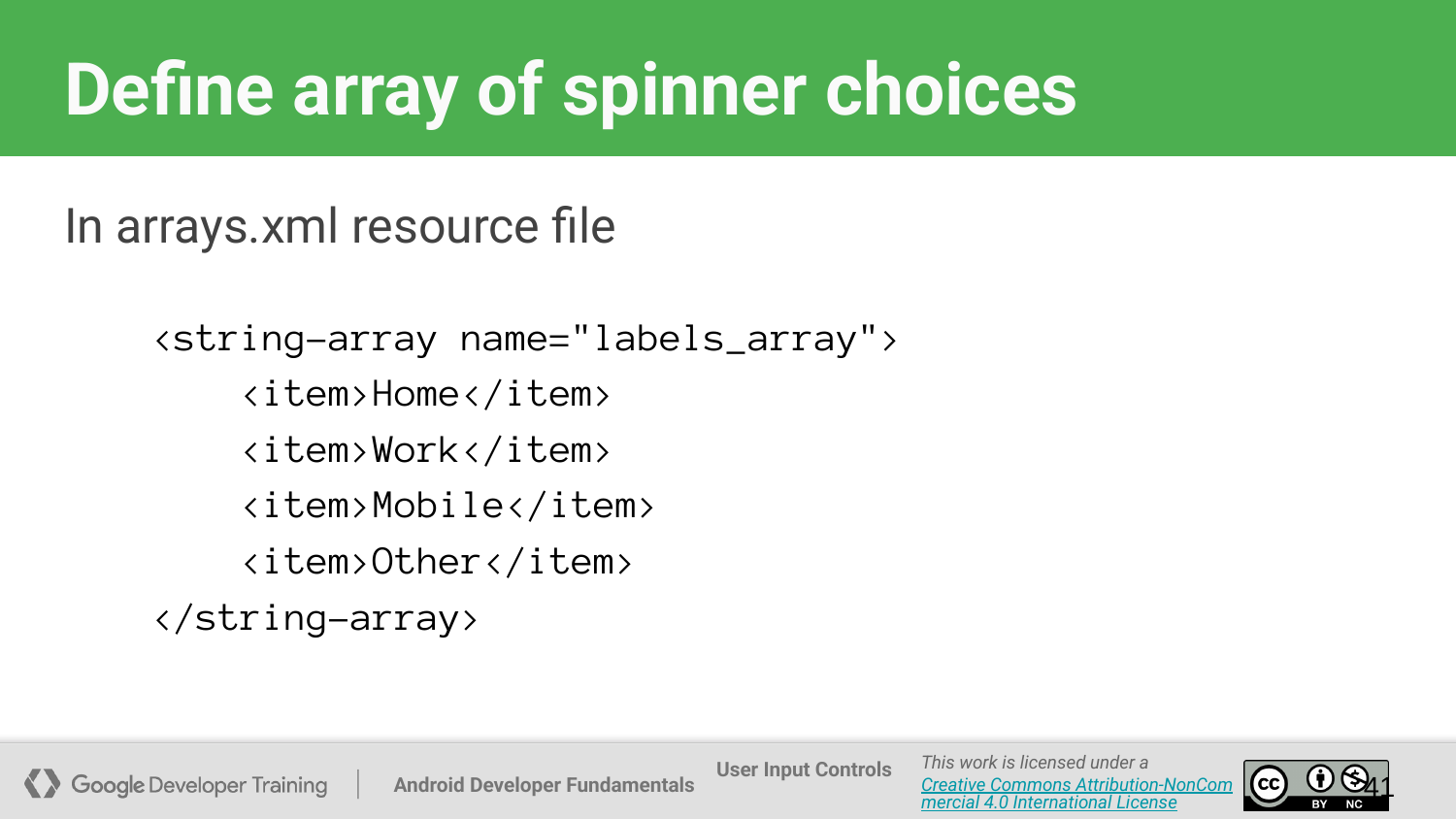

# Define array of spinner choices
In arrays.xml resource file

    <string-array name="labels_array">
        <item>Home</item>
        <item>Work</item>
        <item>Mobile</item>
        <item>Other</item>
    </string-array>

41